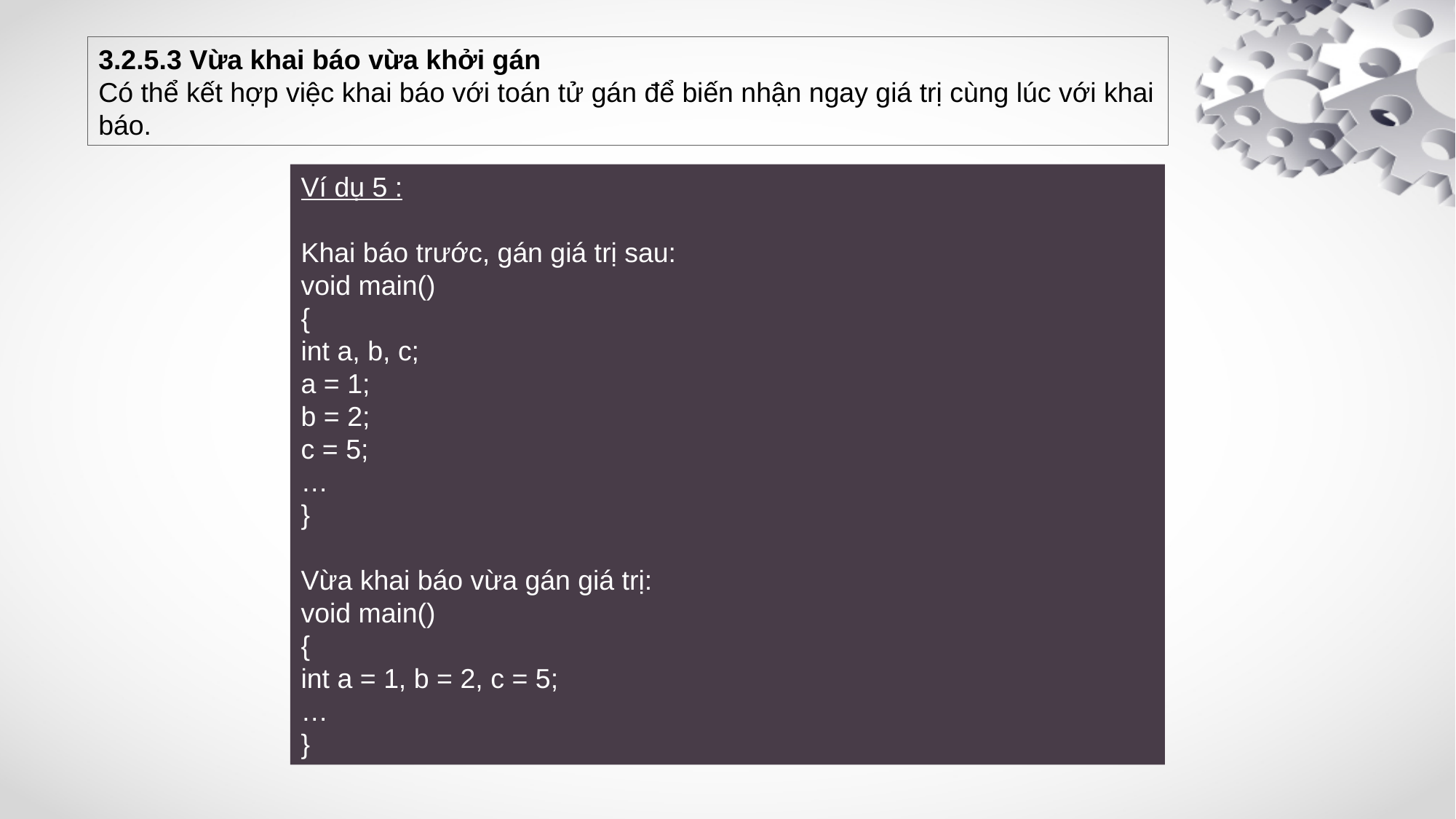

3.2.5.3 Vừa khai báo vừa khởi gán
Có thể kết hợp việc khai báo với toán tử gán để biến nhận ngay giá trị cùng lúc với khai báo.
Ví dụ 5 :

Khai báo trước, gán giá trị sau:
void main()
{
int a, b, c;
a = 1;
b = 2;
c = 5;
…
}

Vừa khai báo vừa gán giá trị:
void main()
{
int a = 1, b = 2, c = 5;
…
}